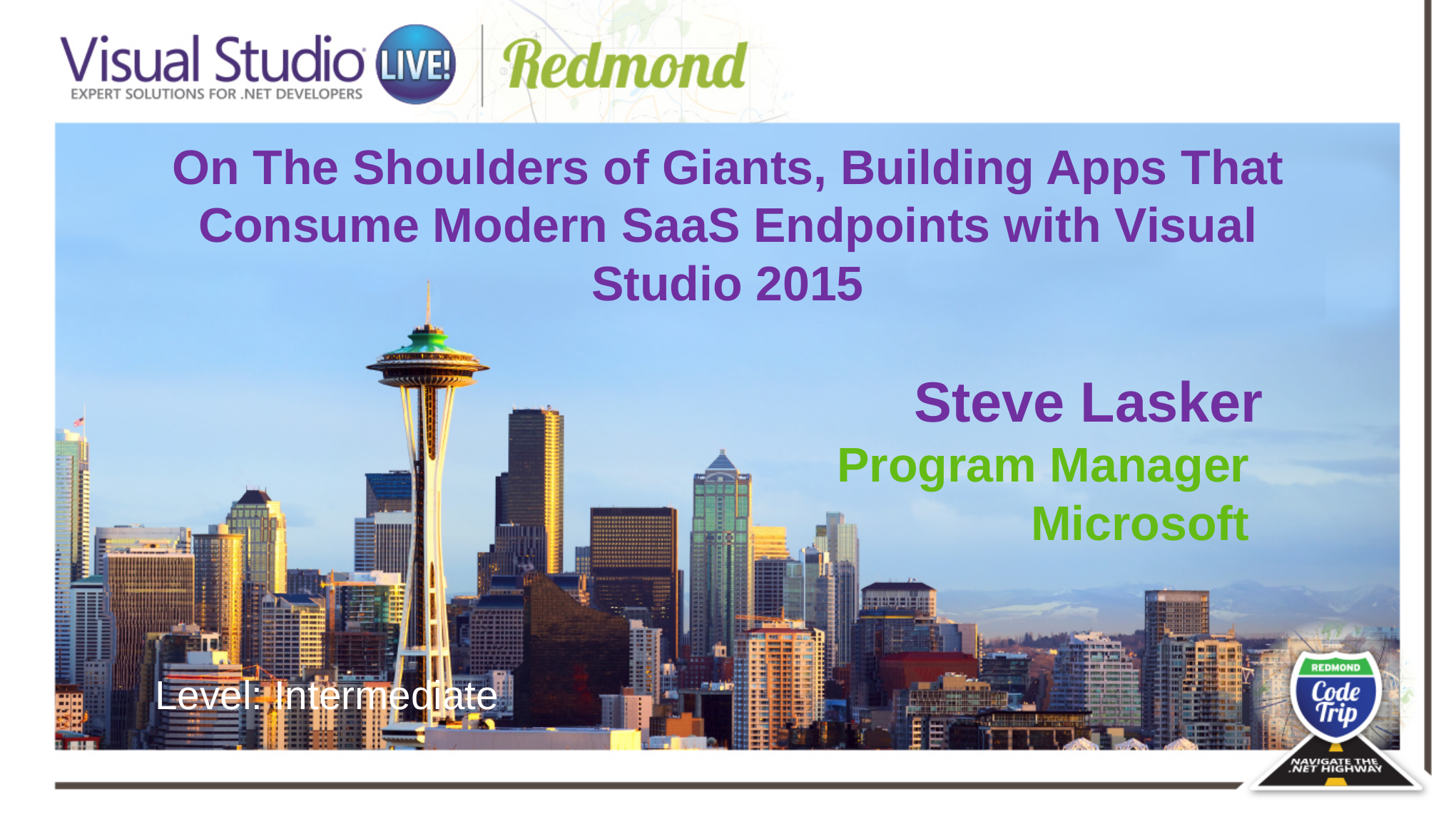

On The Shoulders of Giants, Building Apps That Consume Modern SaaS Endpoints with Visual Studio 2015
Steve Lasker
Program Manager
Microsoft

Level: Intermediate